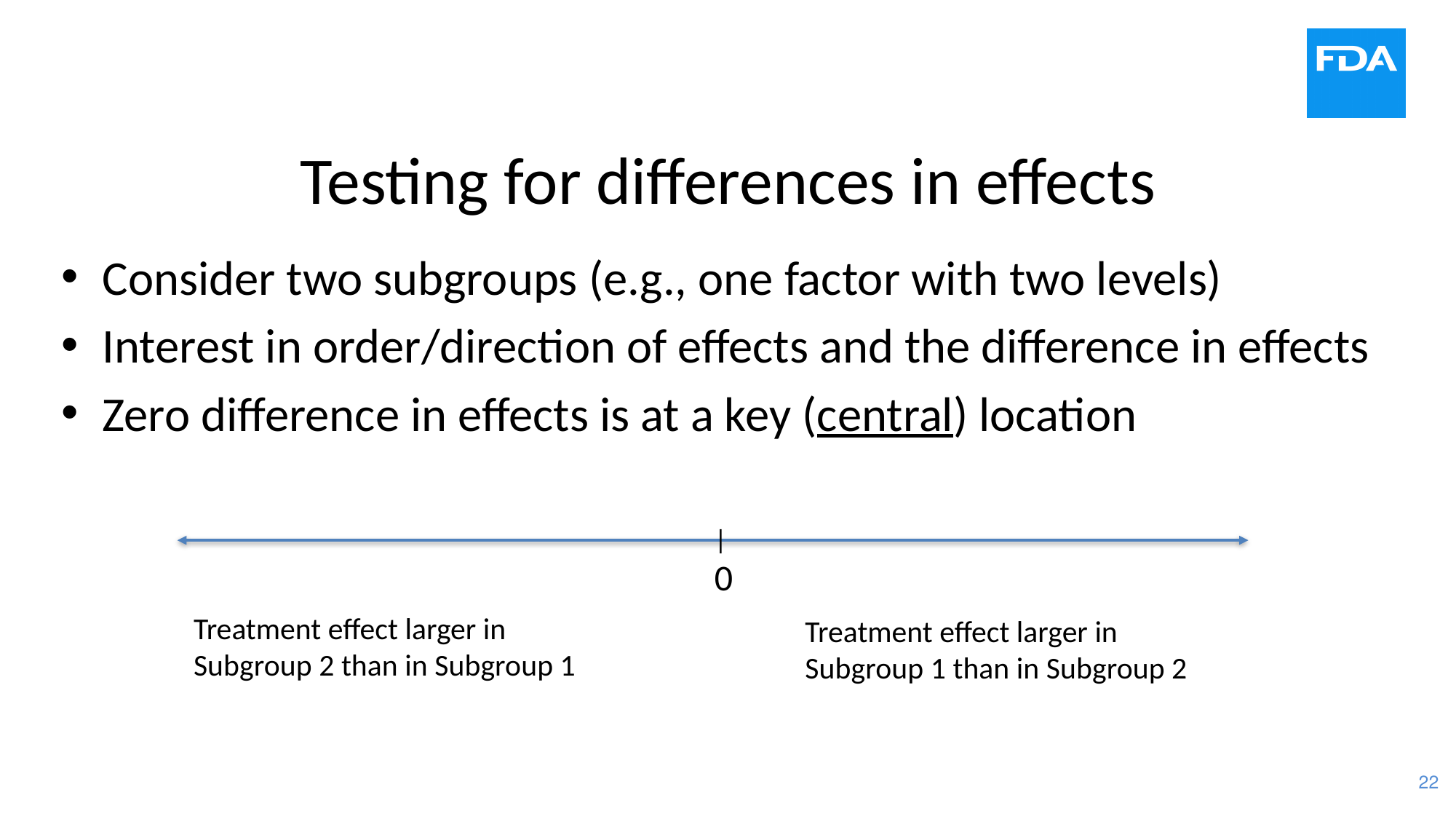

# Testing for differences in effects
Consider two subgroups (e.g., one factor with two levels)
Interest in order/direction of effects and the difference in effects
Zero difference in effects is at a key (central) location

|
0
Treatment effect larger in
Subgroup 2 than in Subgroup 1
Treatment effect larger in
Subgroup 1 than in Subgroup 2